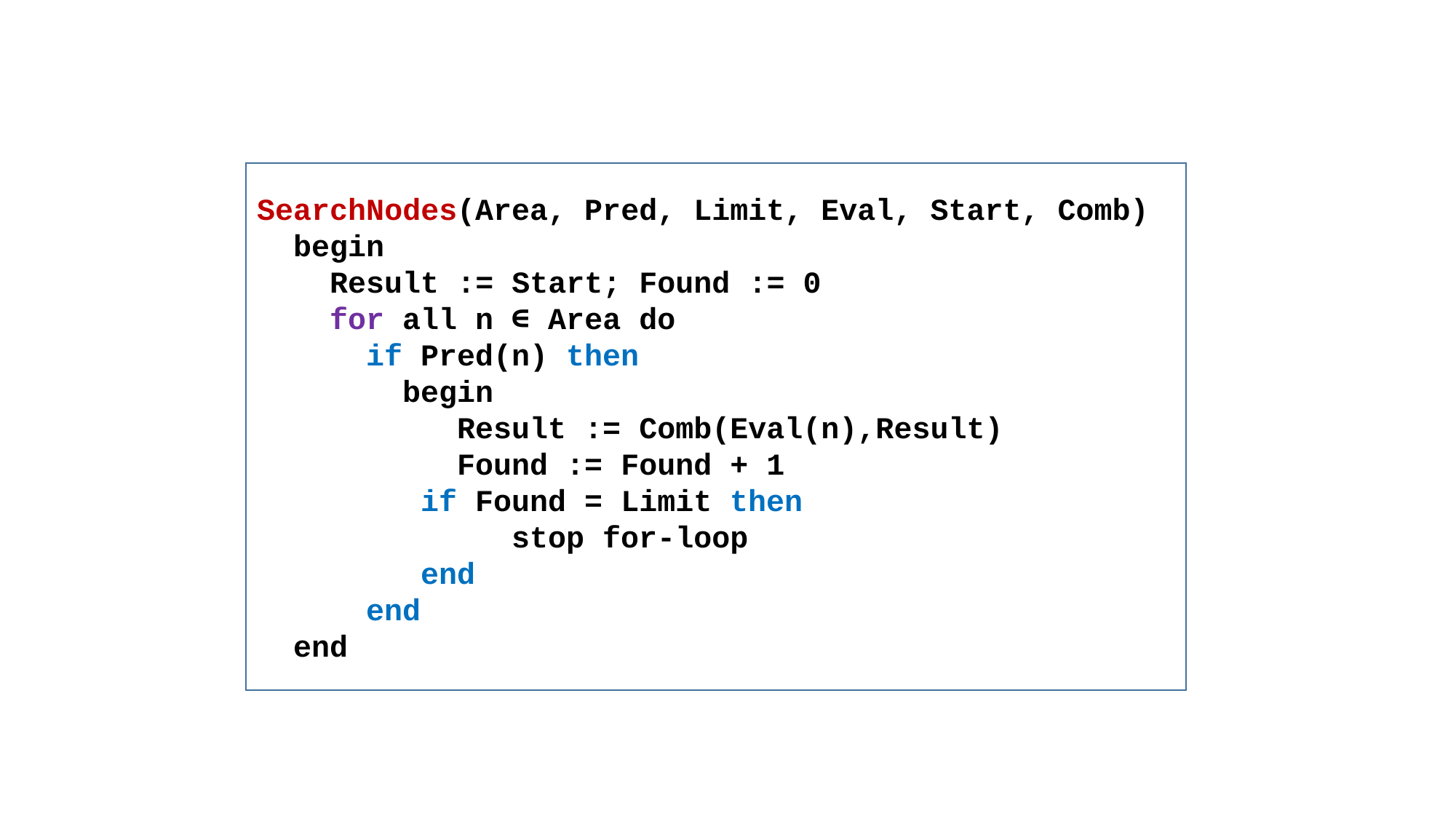

SearchNodes(Area, Pred, Limit, Eval, Start, Comb)
  begin
    Result := Start; Found := 0
    for all n ∈ Area do
      if Pred(n) then
        begin
           Result := Comb(Eval(n),Result)
           Found := Found + 1
	   if Found = Limit then
              stop for-loop
         end
      end
  end